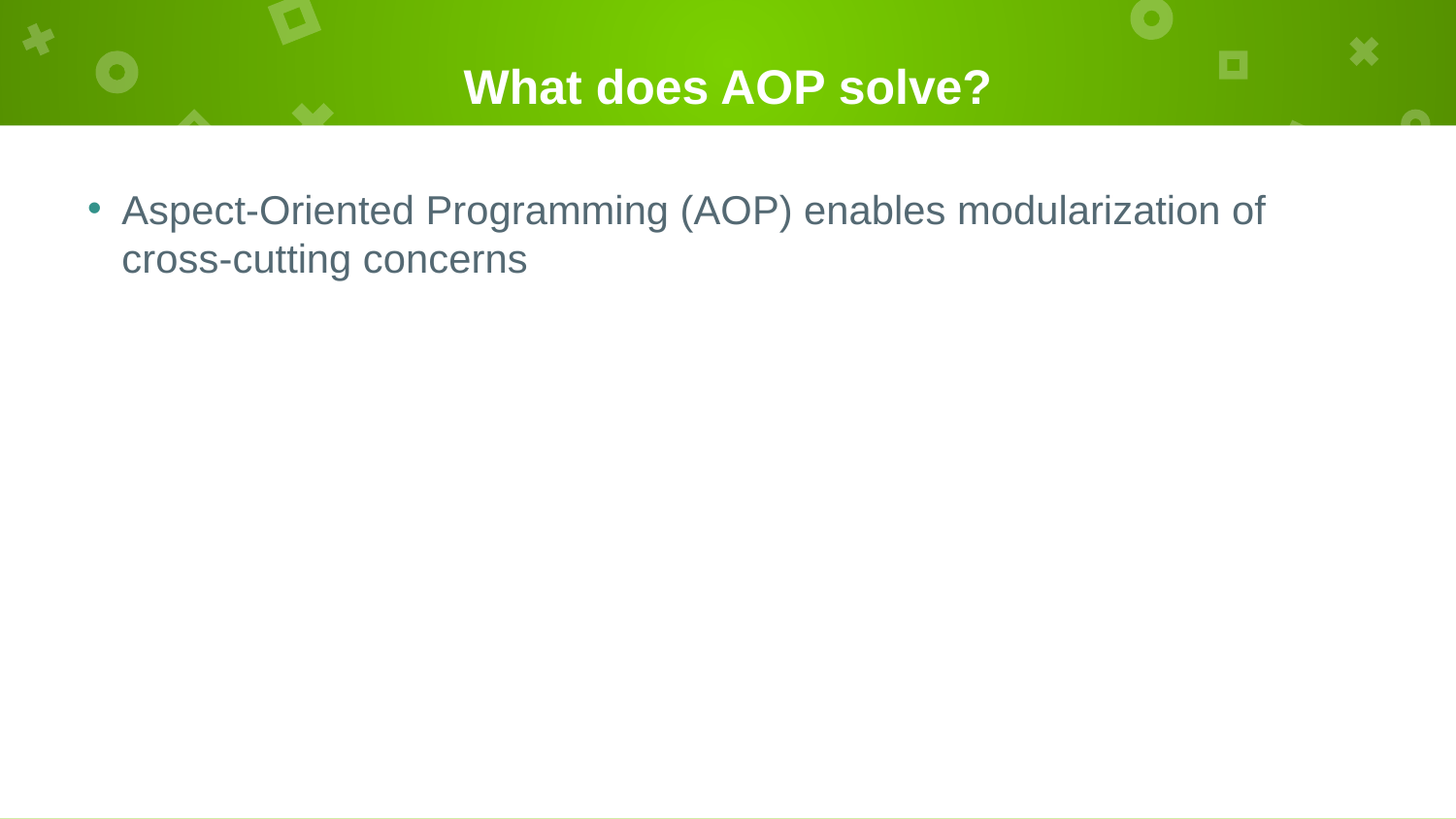

# What does AOP solve?
Aspect-Oriented Programming (AOP) enables modularization of cross-cutting concerns